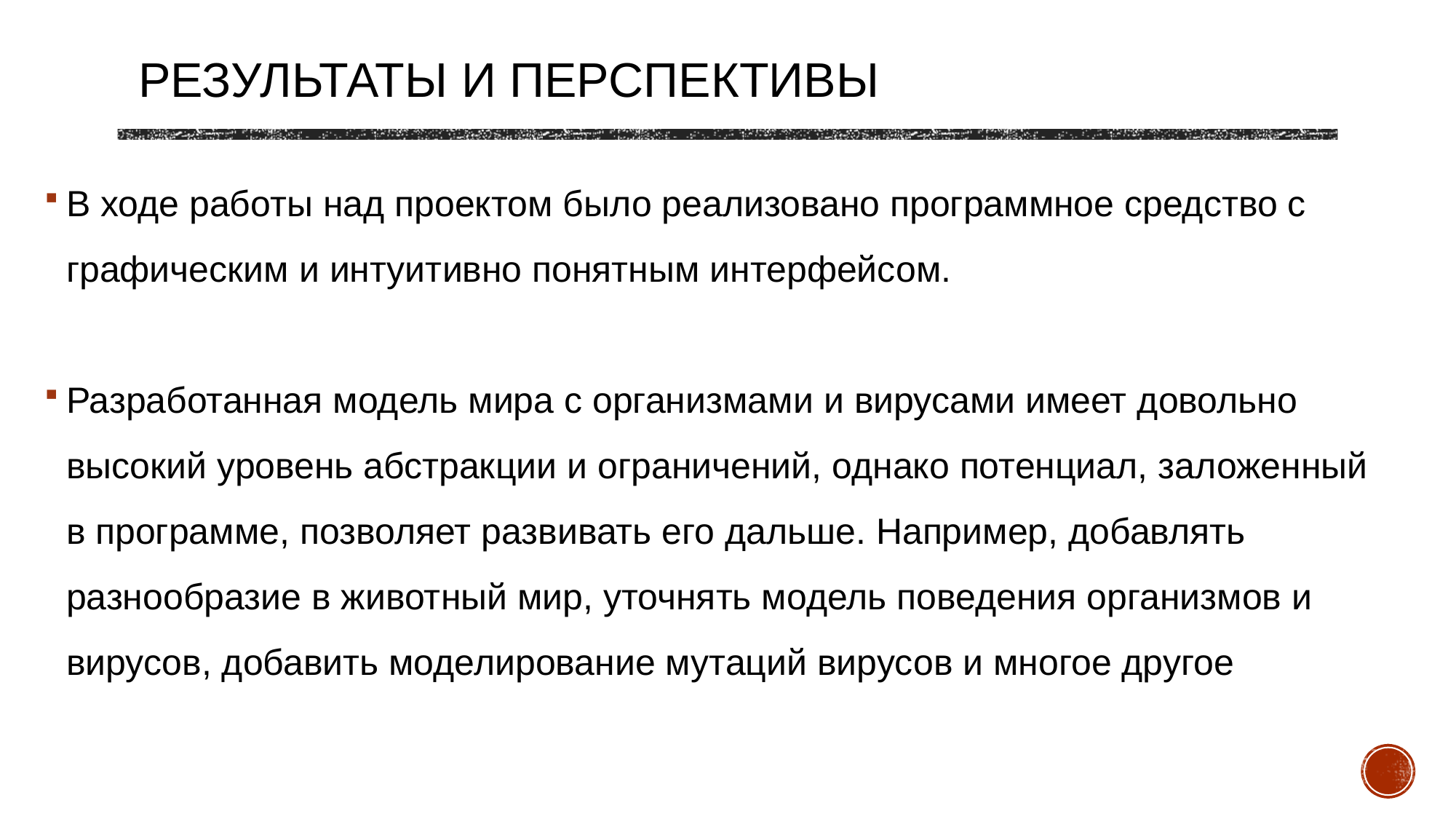

# Результаты и перспективы
В ходе работы над проектом было реализовано программное средство с графическим и интуитивно понятным интерфейсом.

Разработанная модель мира с организмами и вирусами имеет довольно высокий уровень абстракции и ограничений, однако потенциал, заложенный в программе, позволяет развивать его дальше. Например, добавлять разнообразие в животный мир, уточнять модель поведения организмов и вирусов, добавить моделирование мутаций вирусов и многое другое